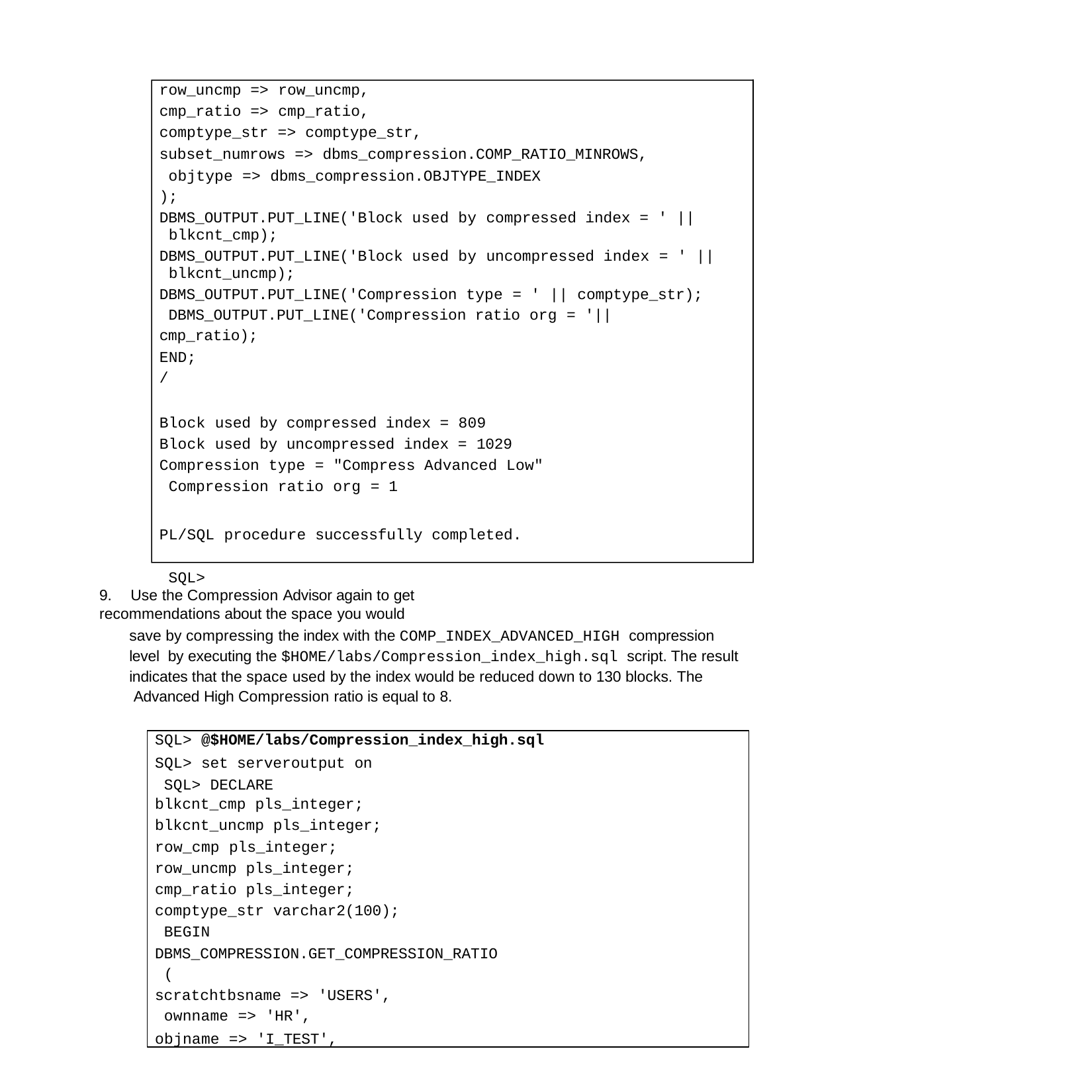

row_uncmp => row_uncmp,  cmp_ratio => cmp_ratio,  comptype_str => comptype_str,
subset_numrows => dbms_compression.COMP_RATIO_MINROWS,  objtype => dbms_compression.OBJTYPE_INDEX
);
DBMS_OUTPUT.PUT_LINE('Block used by compressed index = ' ||  blkcnt_cmp);
DBMS_OUTPUT.PUT_LINE('Block used by uncompressed index = ' ||  blkcnt_uncmp);
DBMS_OUTPUT.PUT_LINE('Compression type = ' || comptype_str);  DBMS_OUTPUT.PUT_LINE('Compression ratio org = '||cmp_ratio);
END;
/

Block used by compressed index = 809  Block used by uncompressed index = 1029  Compression type = "Compress Advanced Low"  Compression ratio org = 1
PL/SQL procedure successfully completed.  SQL>
9.	Use the Compression Advisor again to get recommendations about the space you would
save by compressing the index with the COMP_INDEX_ADVANCED_HIGH compression level  by executing the $HOME/labs/Compression_index_high.sql script. The result
indicates that the space used by the index would be reduced down to 130 blocks. The  Advanced High Compression ratio is equal to 8.

SQL> @$HOME/labs/Compression_index_high.sql
SQL> set serveroutput on  SQL> DECLARE
blkcnt_cmp pls_integer;
blkcnt_uncmp pls_integer;  row_cmp pls_integer;  row_uncmp pls_integer;  cmp_ratio pls_integer;  comptype_str varchar2(100);  BEGIN
DBMS_COMPRESSION.GET_COMPRESSION_RATIO  (
scratchtbsname => 'USERS',  ownname => 'HR',
objname => 'I_TEST',